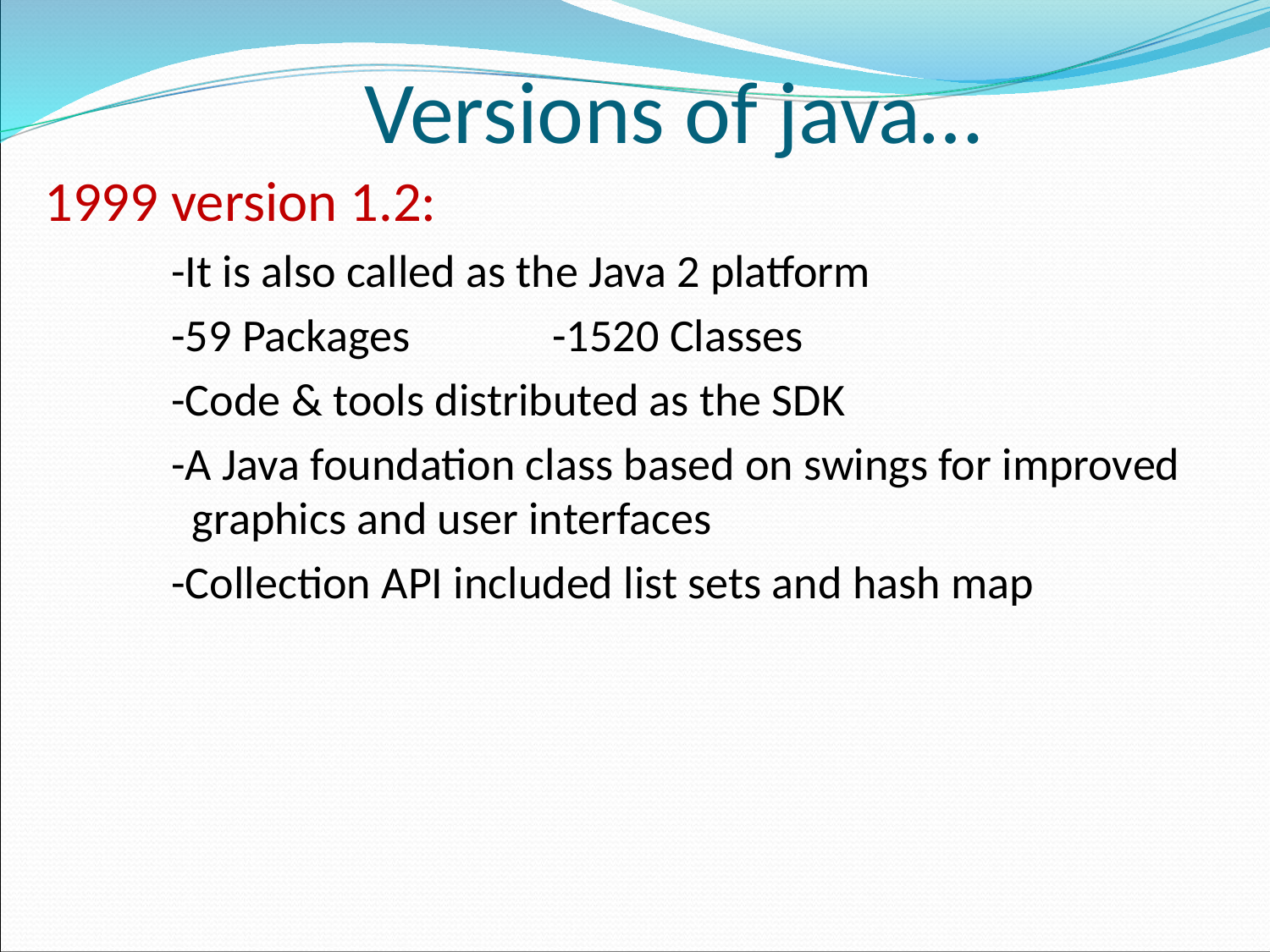

# Versions of java…
1999 version 1.2:
	-It is also called as the Java 2 platform
	-59 Packages 		-1520 Classes
	-Code & tools distributed as the SDK
	-A Java foundation class based on swings for improved 	  graphics and user interfaces
	-Collection API included list sets and hash map